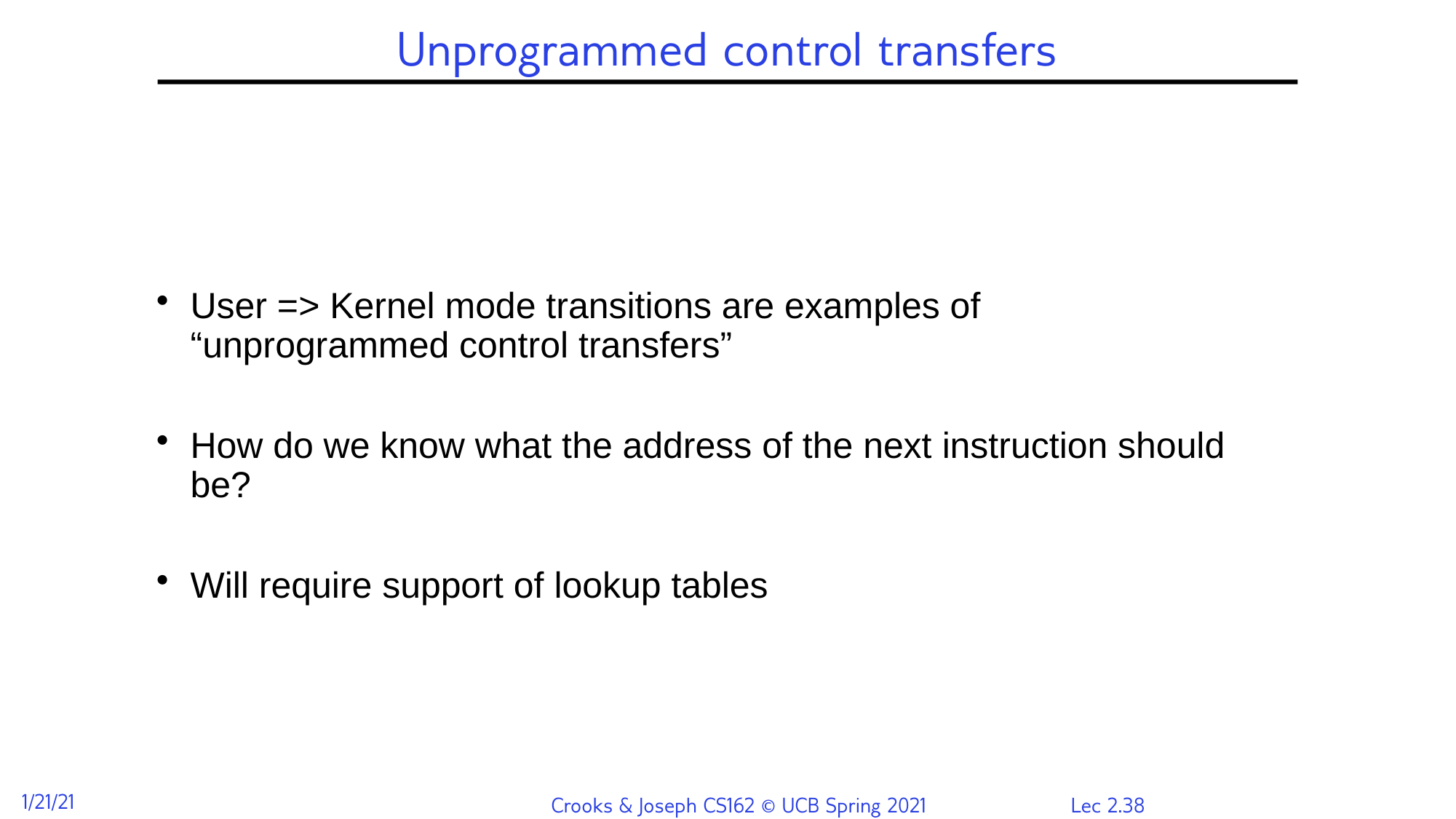

Unprogrammed control transfers
User => Kernel mode transitions are examples of “unprogrammed control transfers”

How do we know what the address of the next instruction should be?

Will require support of lookup tables